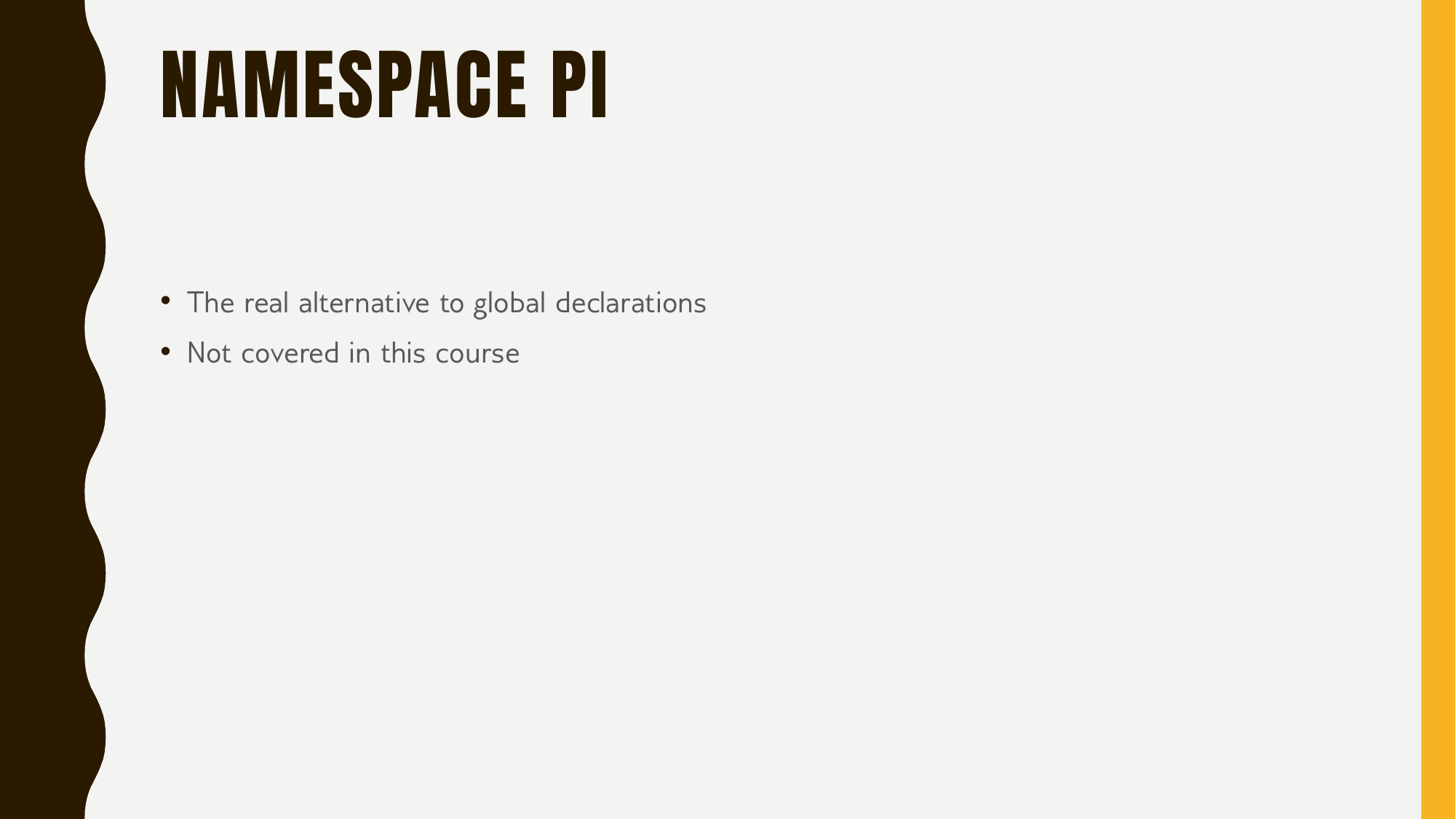

# Namespace Pi
The real alternative to global declarations
Not covered in this course